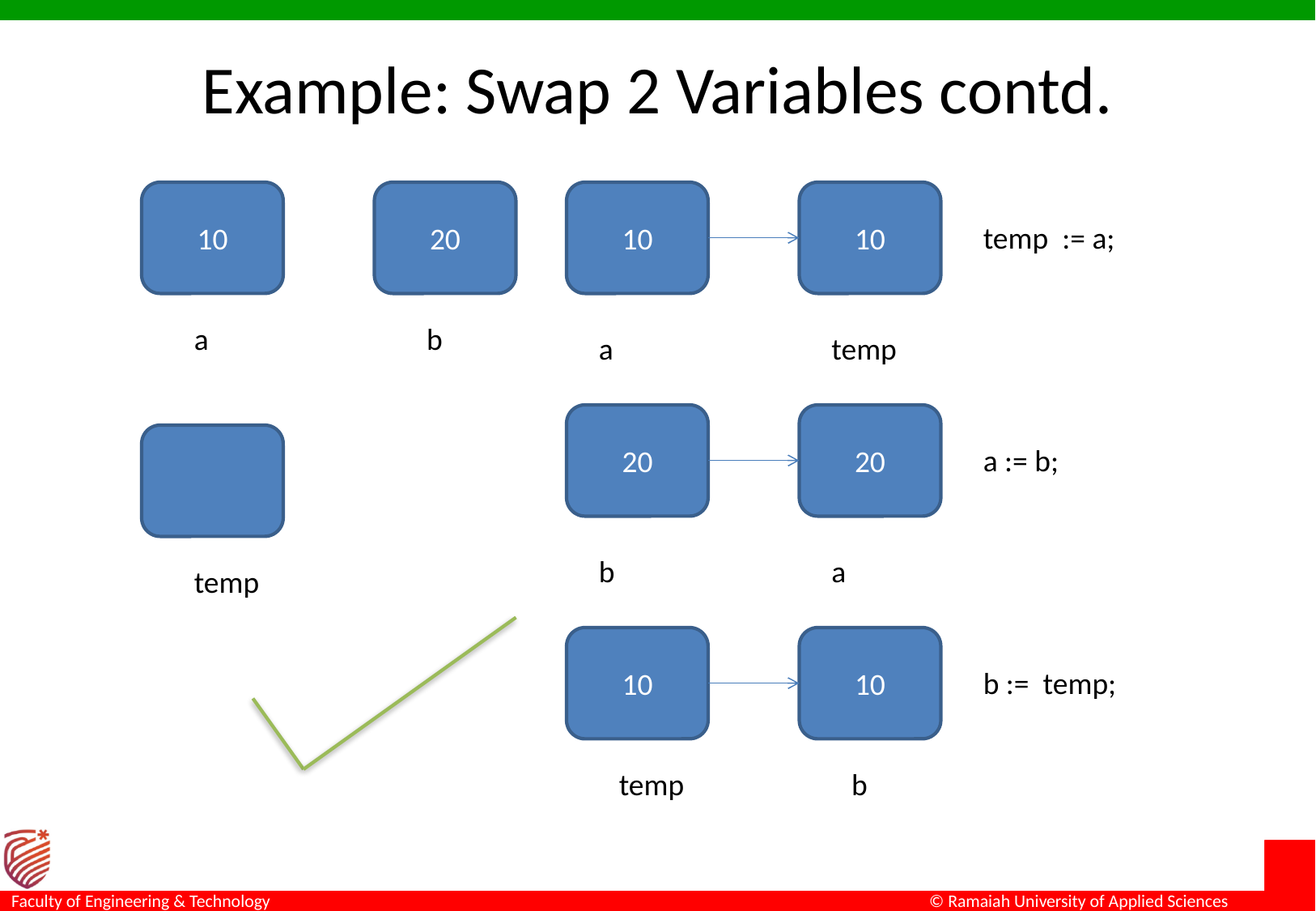

# Example: Swap 2 Variables contd.
10
20
10
10
temp  := a;
a
b
a
temp
20
20

a := b;
b
a
temp
10
10
b :=  temp;
temp
b